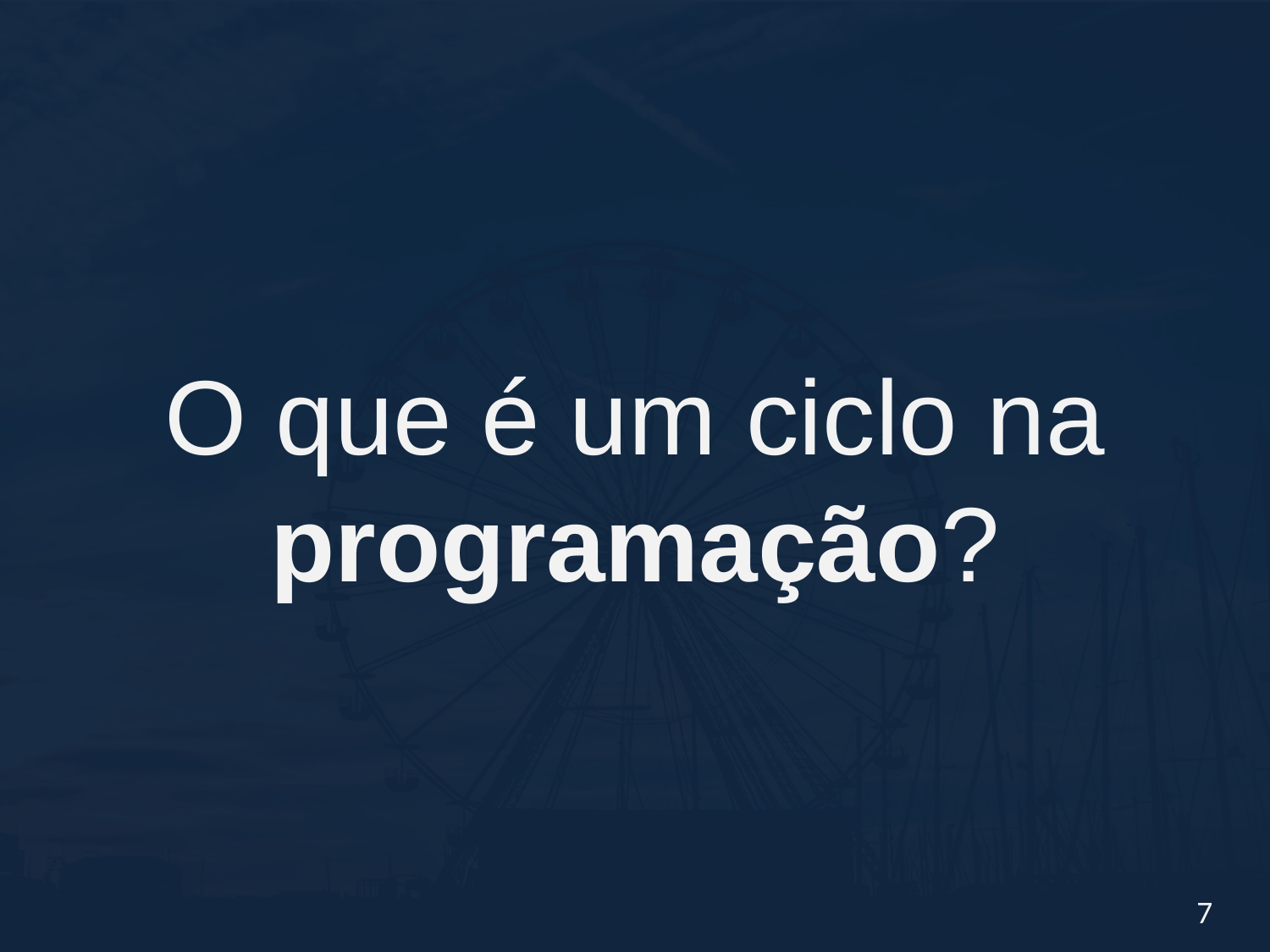

# O que é um ciclo na programação?